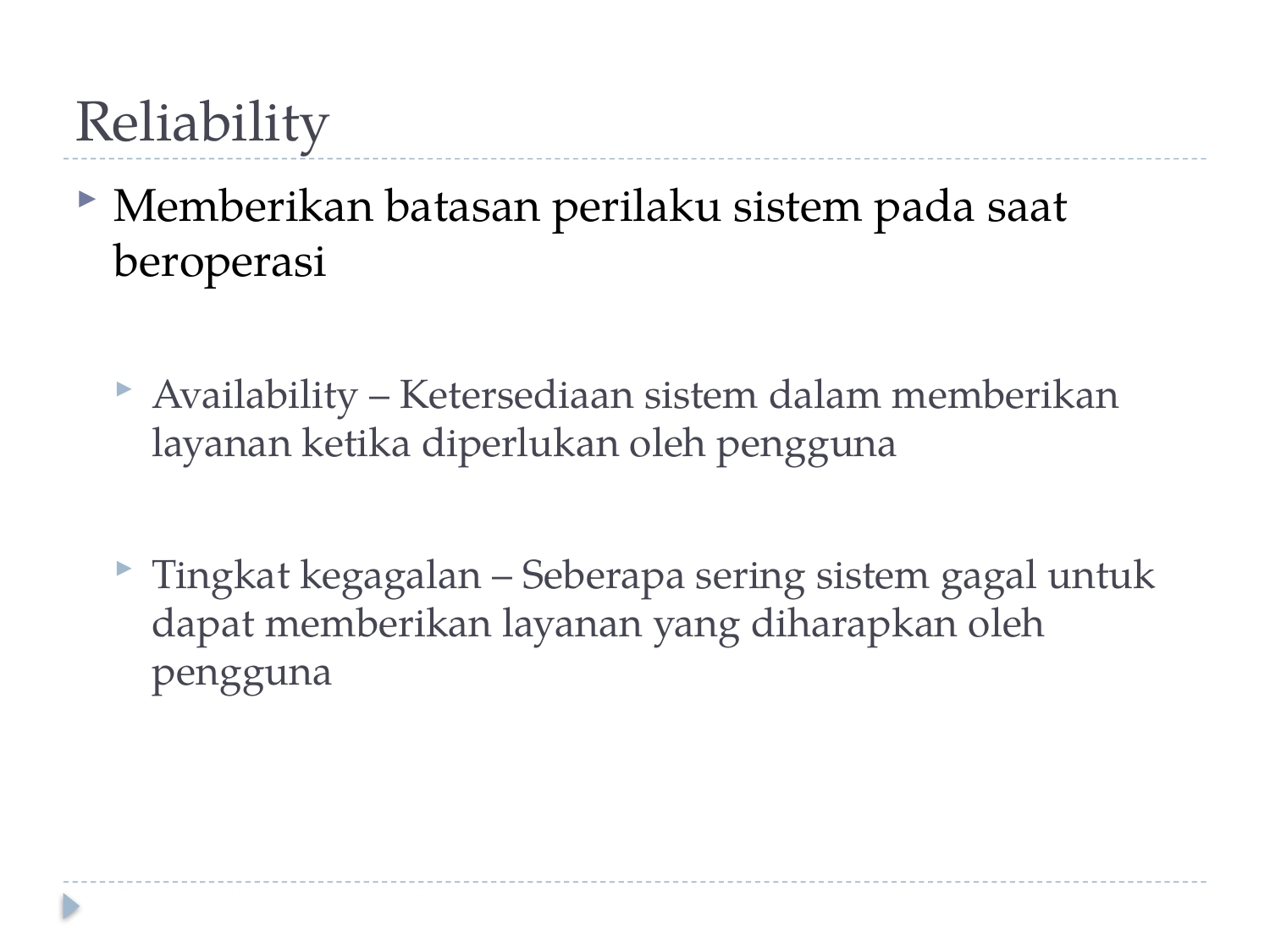

# Reliability
Memberikan batasan perilaku sistem pada saat beroperasi

Availability – Ketersediaan sistem dalam memberikan layanan ketika diperlukan oleh pengguna

Tingkat kegagalan – Seberapa sering sistem gagal untuk dapat memberikan layanan yang diharapkan oleh pengguna